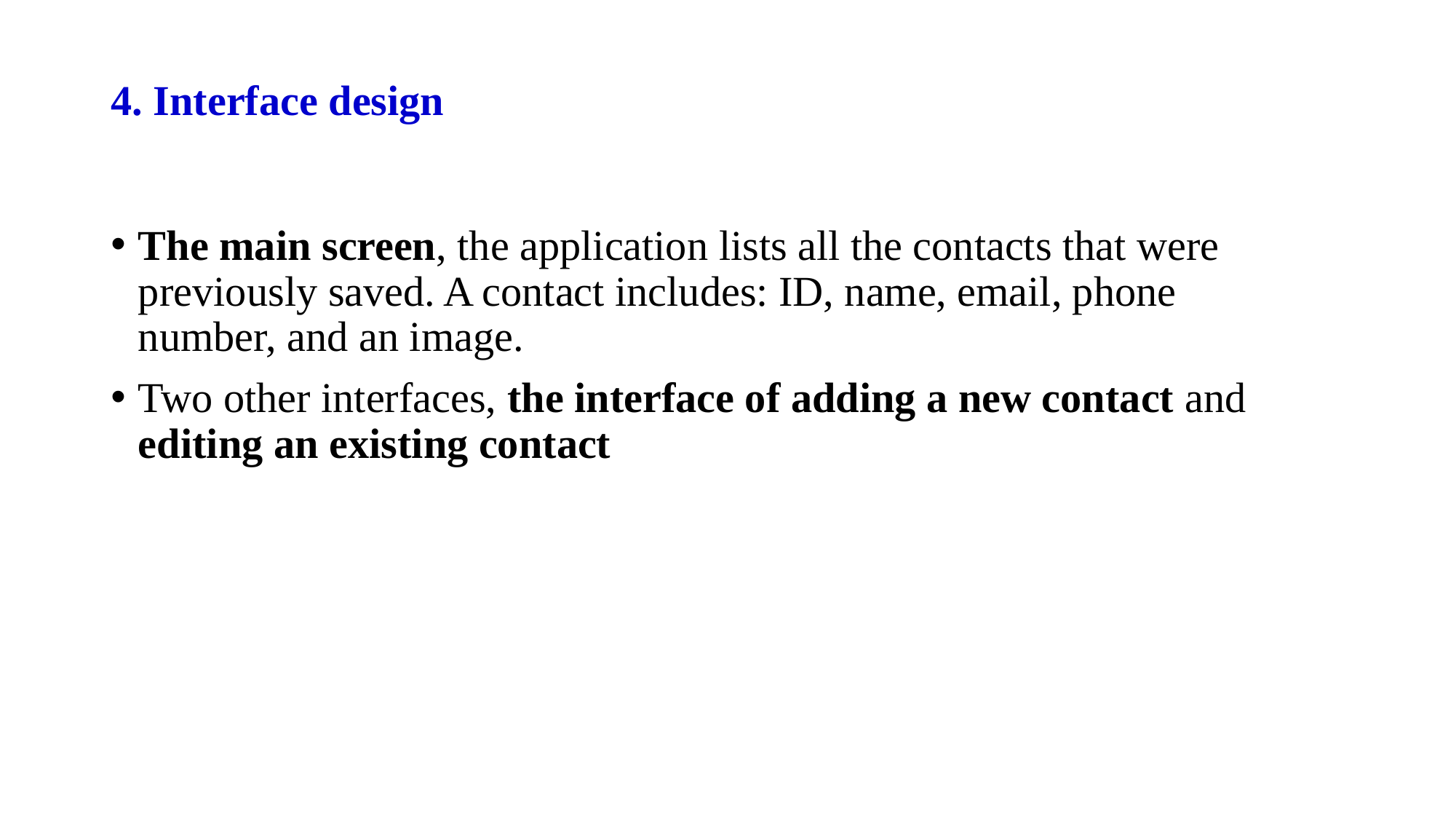

# 4. Interface design
The main screen, the application lists all the contacts that were previously saved. A contact includes: ID, name, email, phone number, and an image.
Two other interfaces, the interface of adding a new contact and editing an existing contact